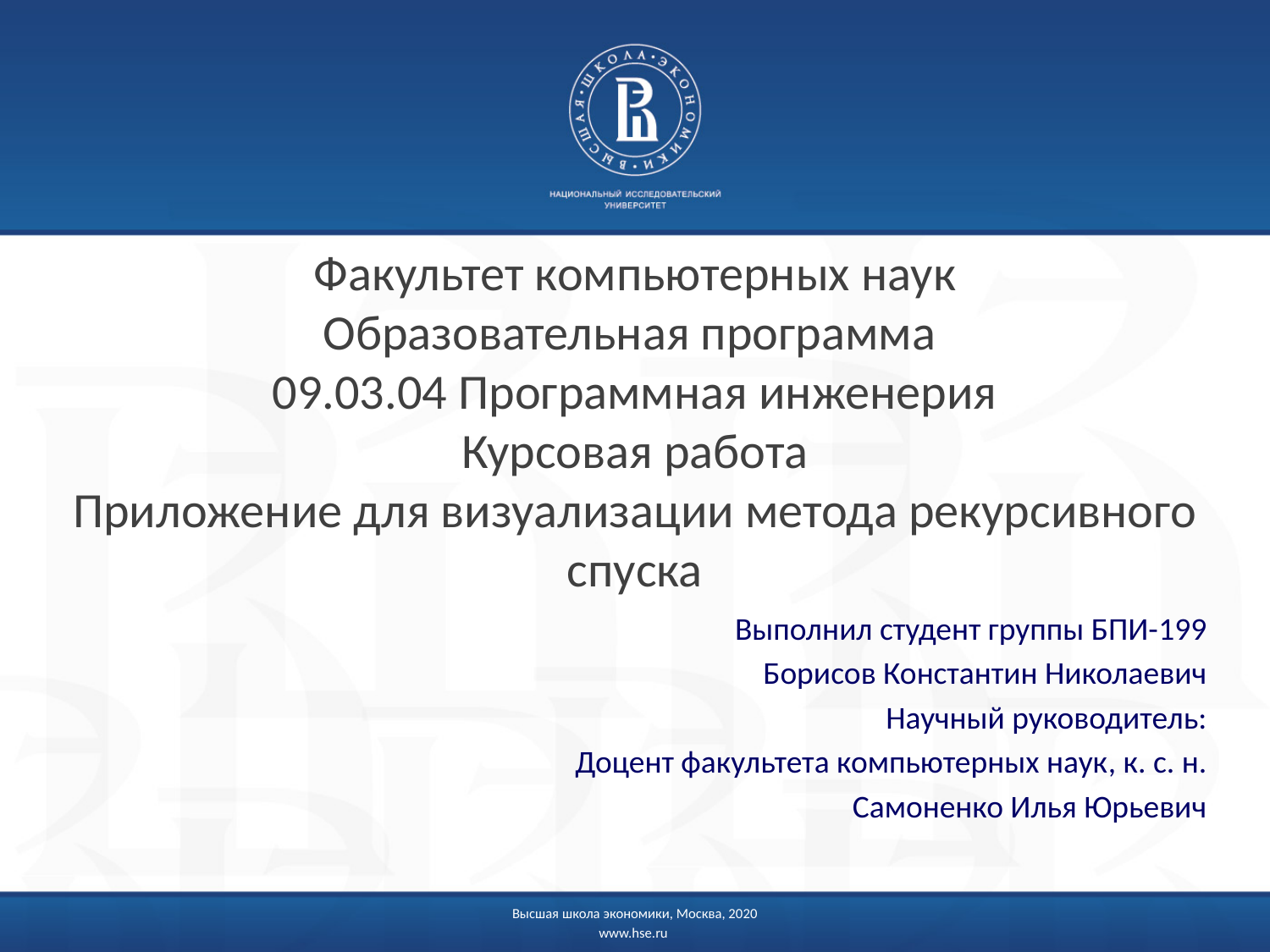

# Факультет компьютерных наук Образовательная программа 09.03.04 Программная инженерия Курсовая работа Приложение для визуализации метода рекурсивного спуска
Выполнил студент группы БПИ-199
Борисов Константин Николаевич
Научный руководитель:
Доцент факультета компьютерных наук, к. c. н.
Самоненко Илья Юрьевич
Высшая школа экономики, Москва, 2020
www.hse.ru